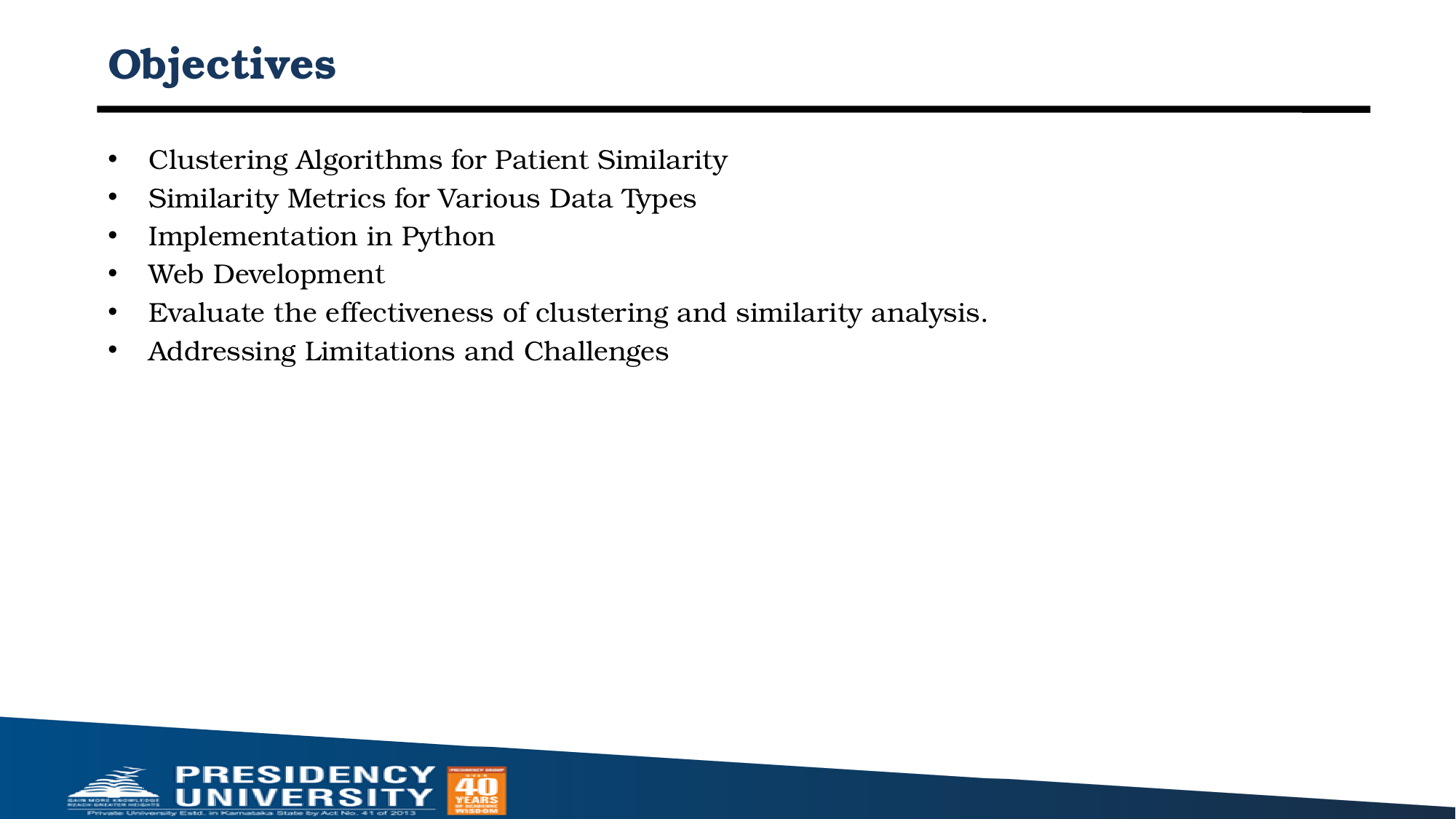

# Objectives
Clustering Algorithms for Patient Similarity
Similarity Metrics for Various Data Types
Implementation in Python
Web Development
Evaluate the effectiveness of clustering and similarity analysis.
Addressing Limitations and Challenges